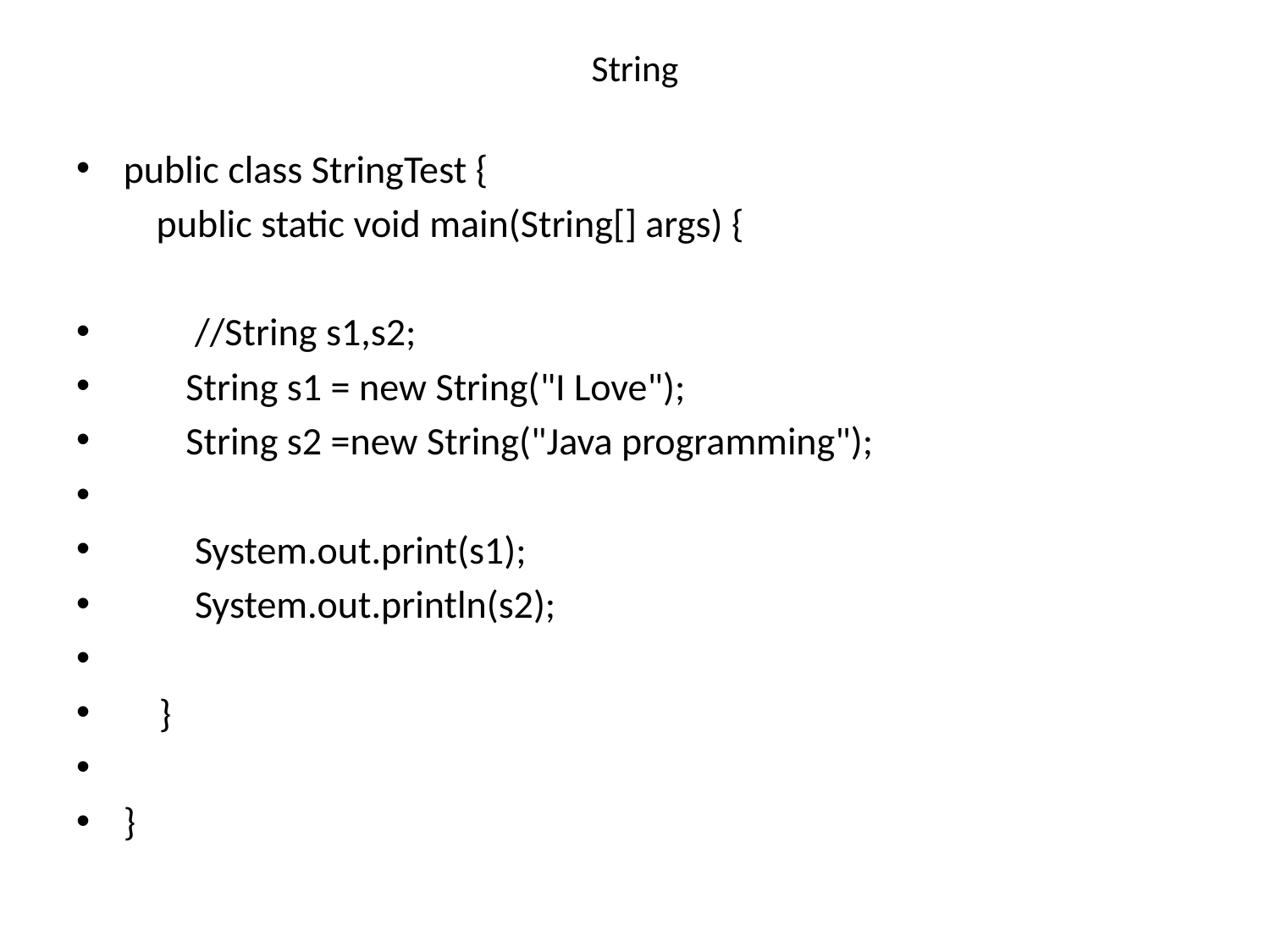

# String
public class StringTest {
         public static void main(String[] args) {

        //String s1,s2;
       String s1 = new String("I Love");
       String s2 =new String("Java programming");

        System.out.print(s1);
        System.out.println(s2);

    }

}